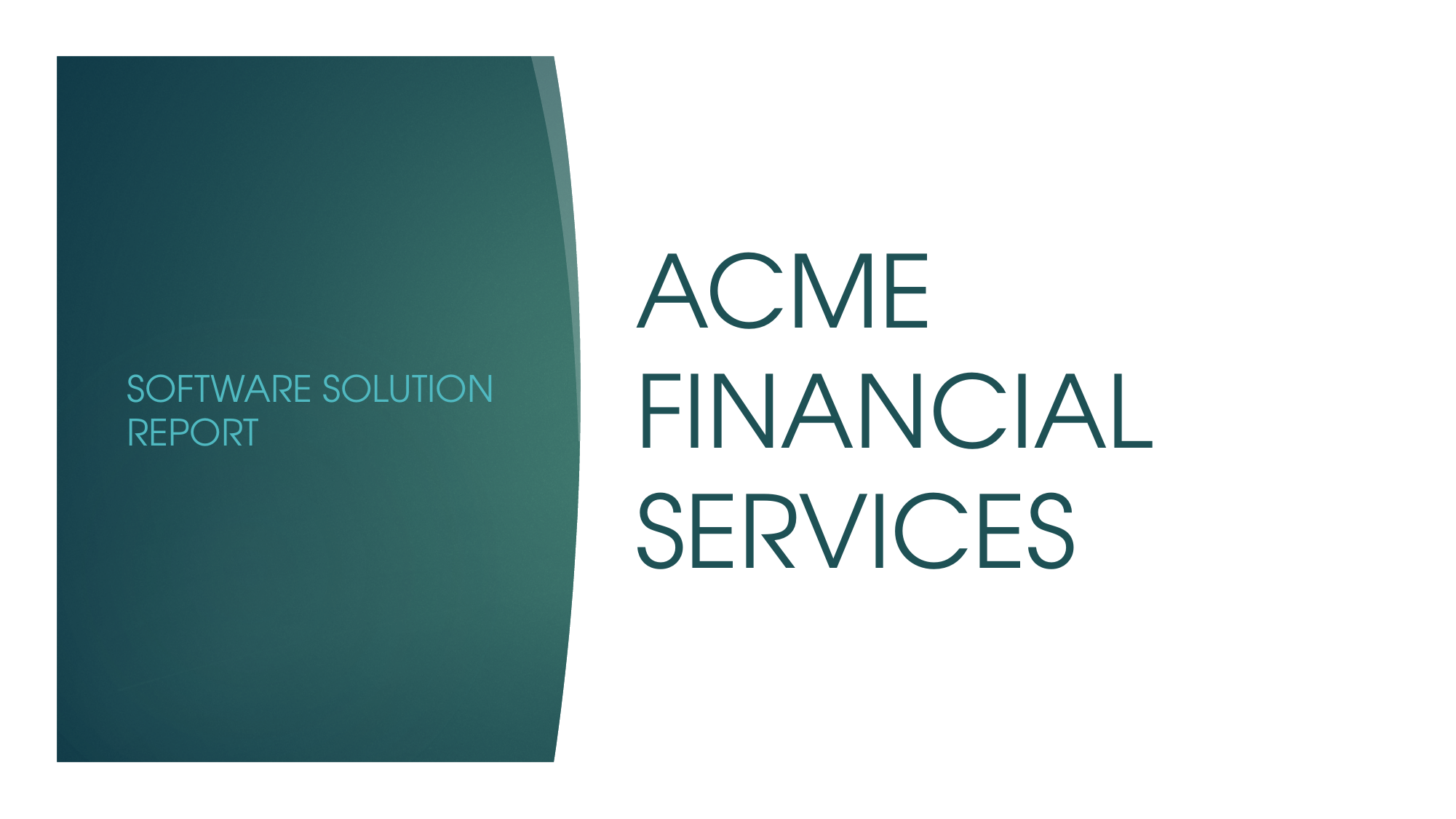

# ACME FINANCIAL SERVICES
SOFTWARE SOLUTION REPORT